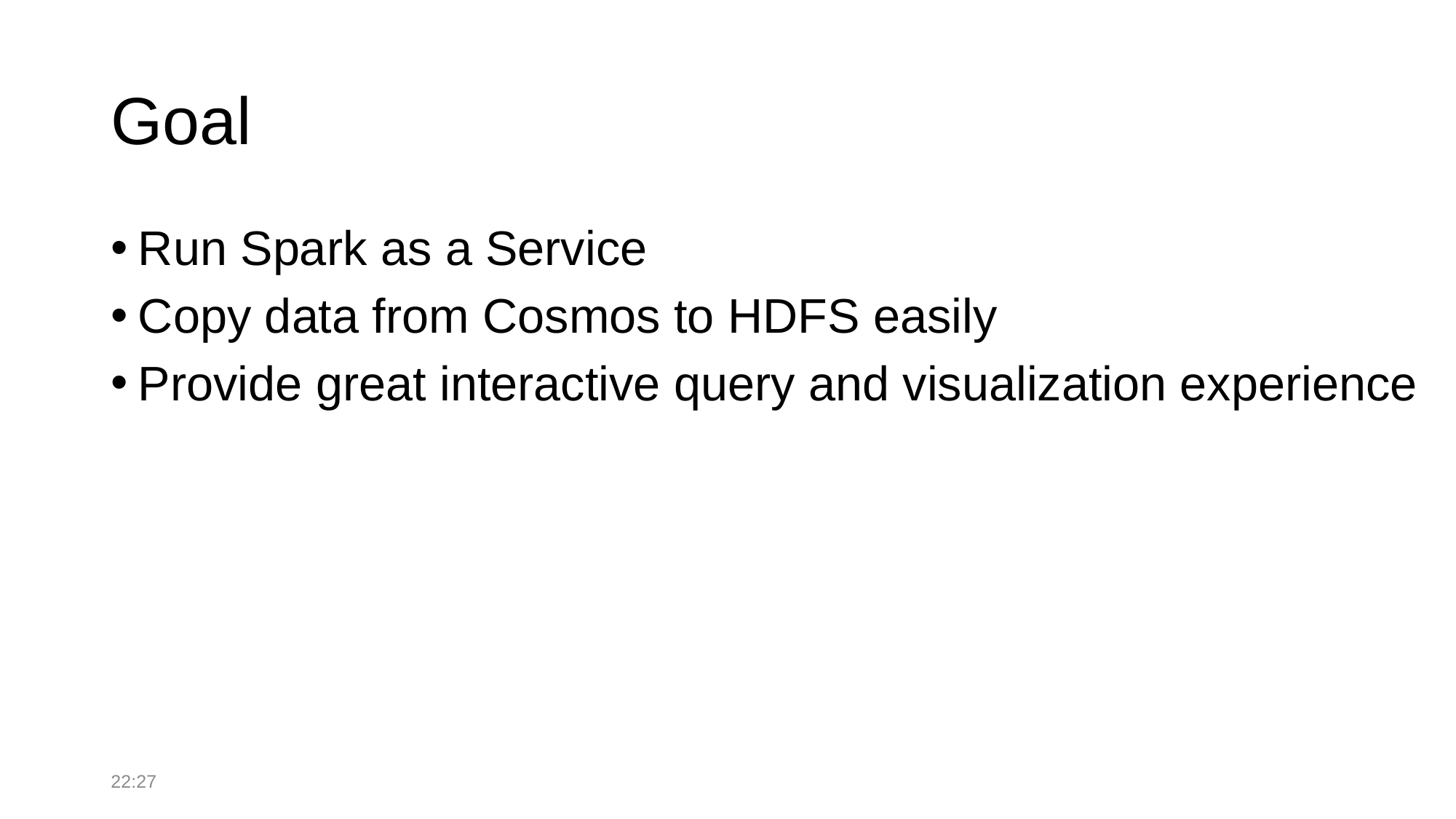

# Goal
Run Spark as a Service
Copy data from Cosmos to HDFS easily
Provide great interactive query and visualization experience

22:27